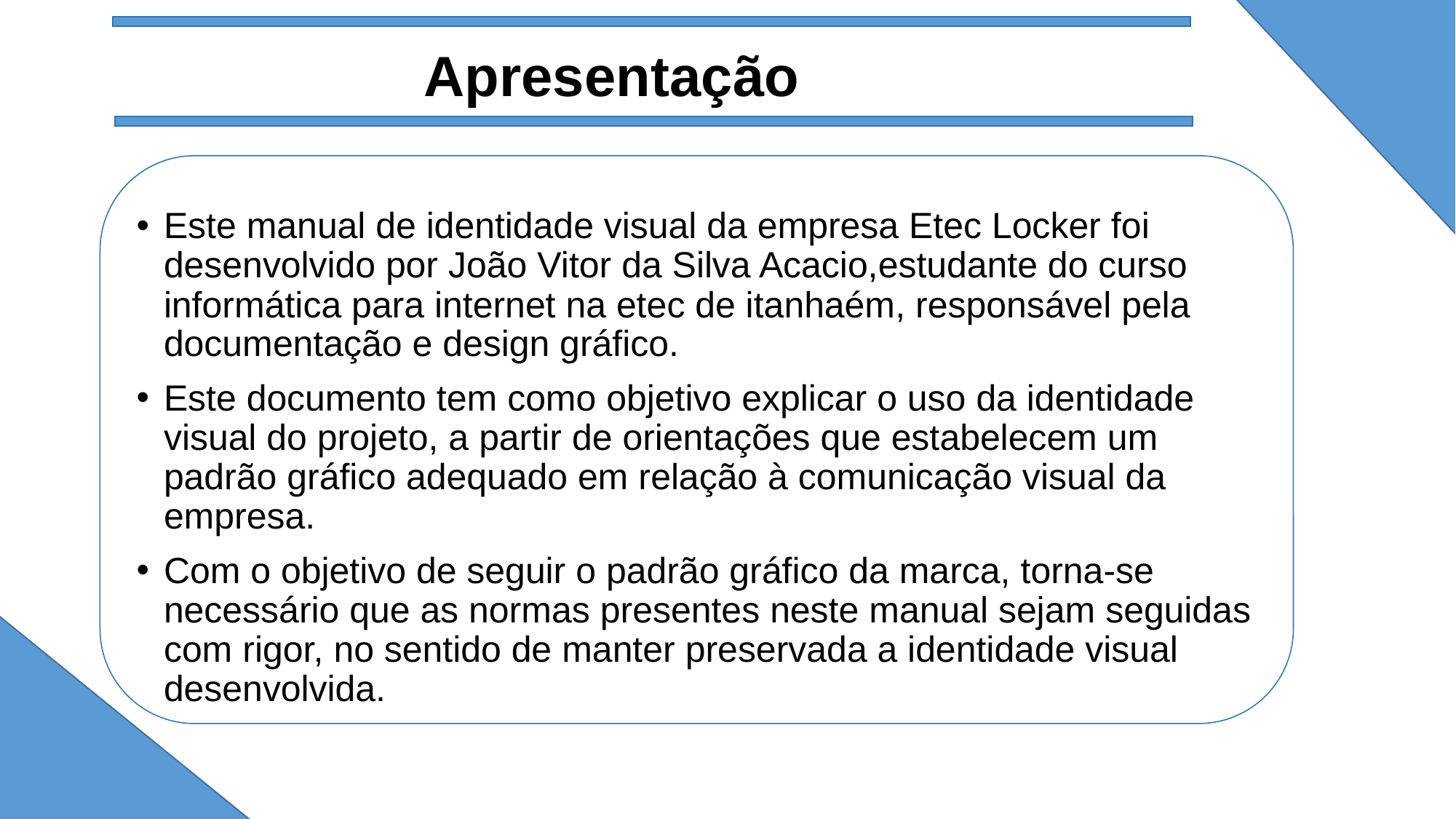

# Apresentação

Este manual de identidade visual da empresa Etec Locker foi desenvolvido por João Vitor da Silva Acacio,estudante do curso informática para internet na etec de itanhaém, responsável pela documentação e design gráfico.
Este documento tem como objetivo explicar o uso da identidade visual do projeto, a partir de orientações que estabelecem um padrão gráfico adequado em relação à comunicação visual da empresa.
Com o objetivo de seguir o padrão gráfico da marca, torna-se necessário que as normas presentes neste manual sejam seguidas com rigor, no sentido de manter preservada a identidade visual desenvolvida.